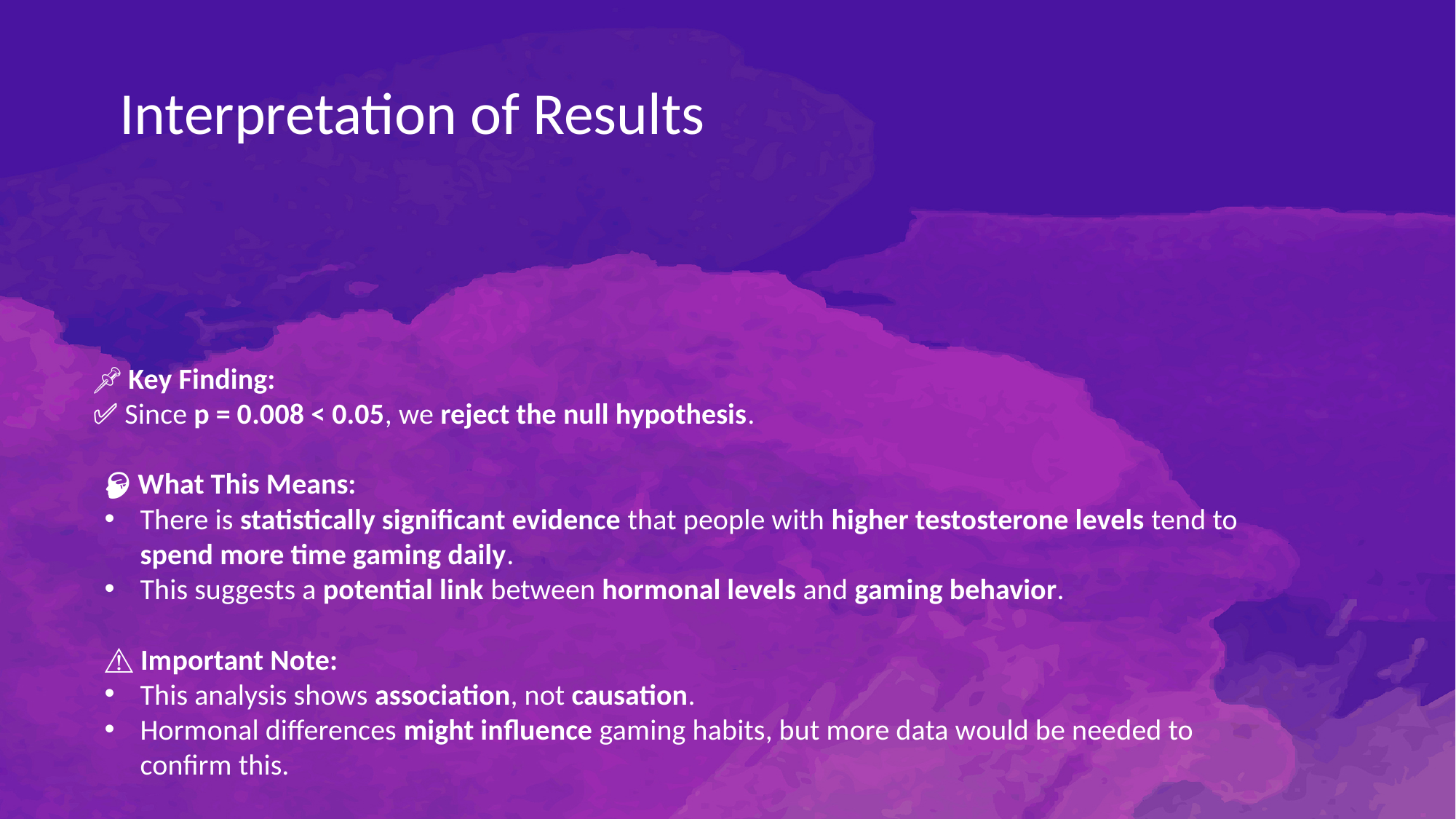

# Interpretation of Results
📌 Key Finding:
✅ Since p = 0.008 < 0.05, we reject the null hypothesis.

🧠 What This Means:
There is statistically significant evidence that people with higher testosterone levels tend to spend more time gaming daily.
This suggests a potential link between hormonal levels and gaming behavior.

⚠️ Important Note:
This analysis shows association, not causation.
Hormonal differences might influence gaming habits, but more data would be needed to confirm this.